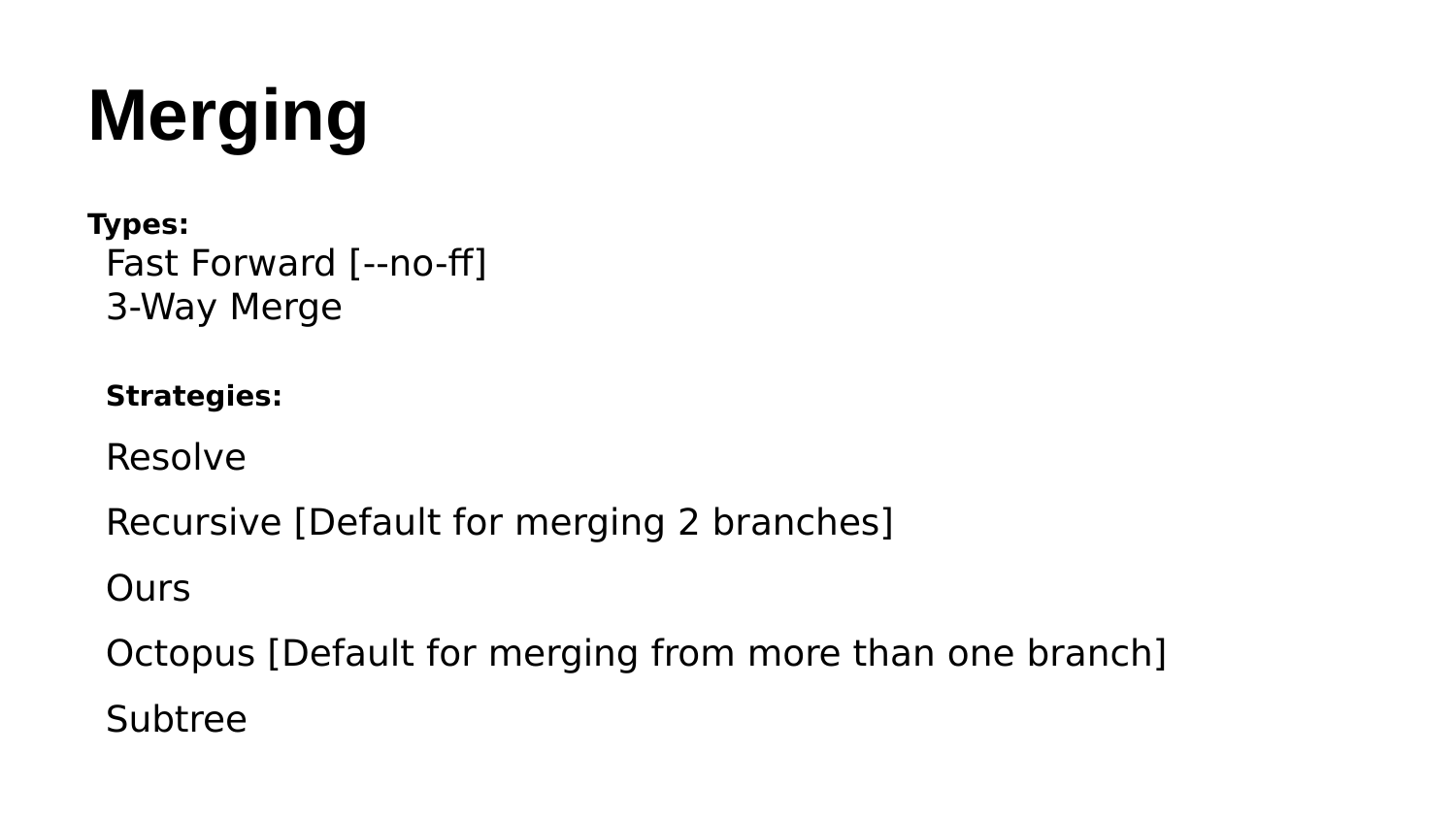

# Merging
Types:
Fast Forward [--no-ff]
3-Way Merge

Strategies:
Resolve
Recursive [Default for merging 2 branches]
Ours
Octopus [Default for merging from more than one branch]
Subtree